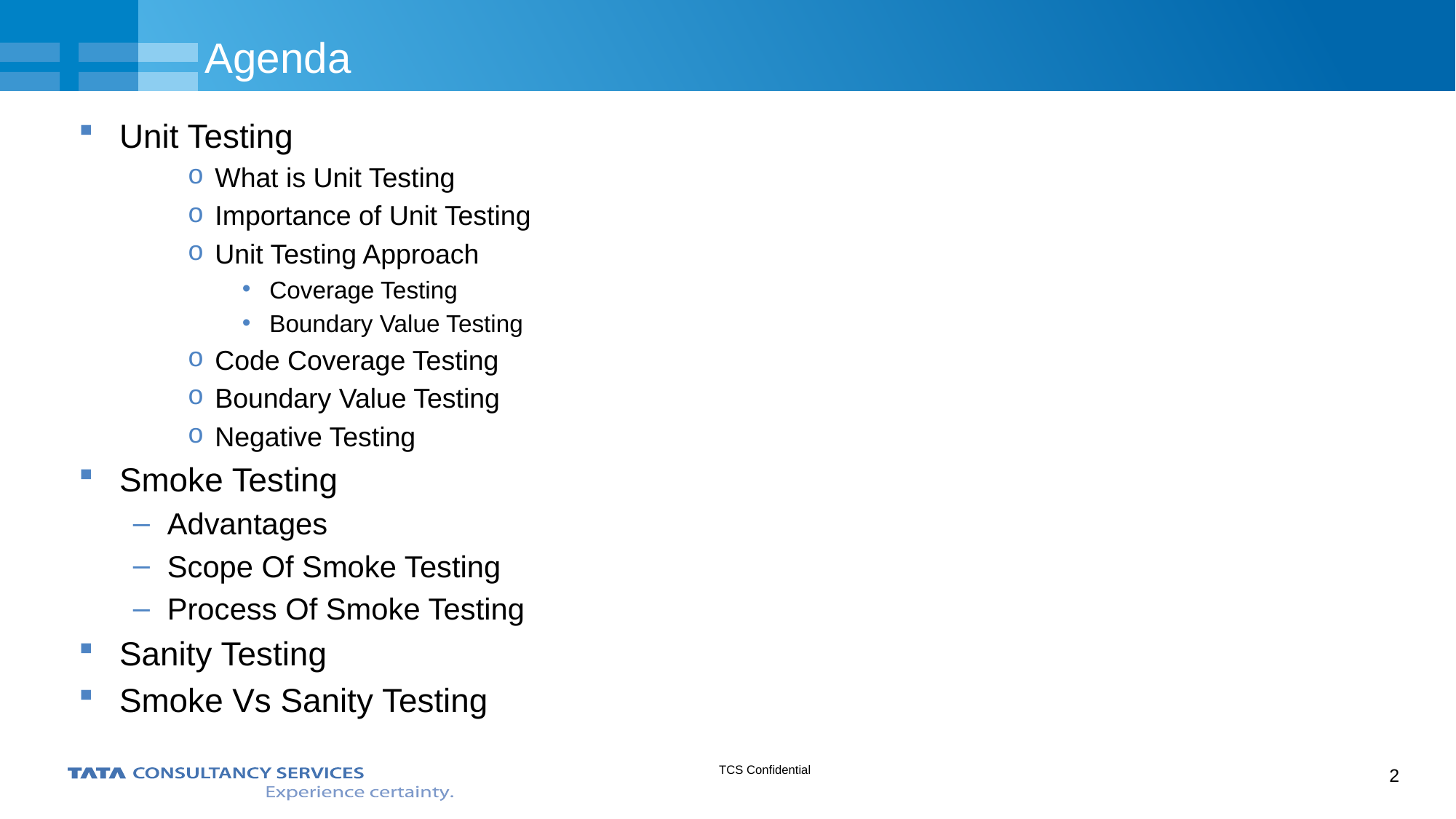

# Agenda
Unit Testing
What is Unit Testing
Importance of Unit Testing
Unit Testing Approach
Coverage Testing
Boundary Value Testing
Code Coverage Testing
Boundary Value Testing
Negative Testing
Smoke Testing
Advantages
Scope Of Smoke Testing
Process Of Smoke Testing
Sanity Testing
Smoke Vs Sanity Testing